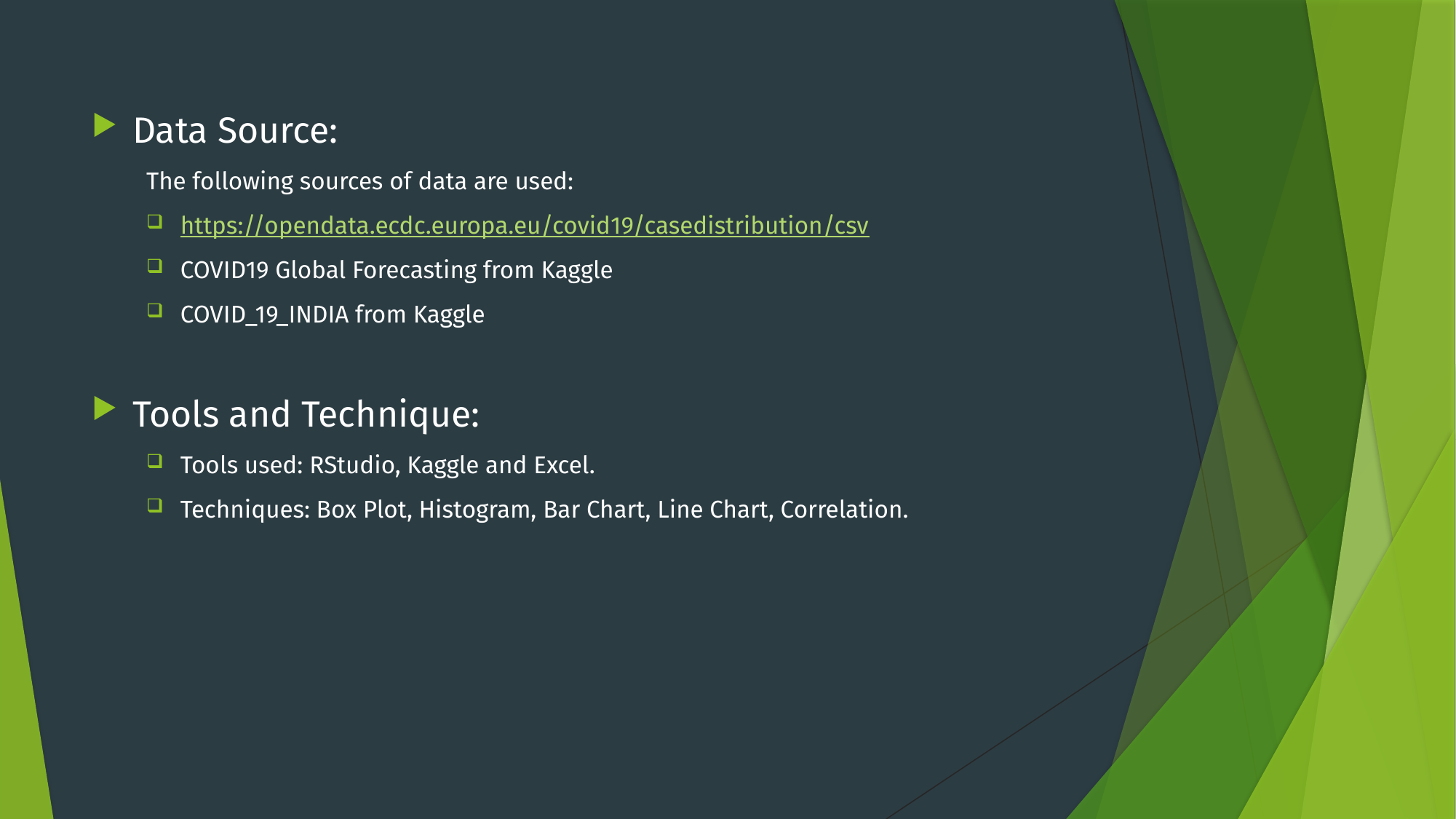

Data Source:
The following sources of data are used:
https://opendata.ecdc.europa.eu/covid19/casedistribution/csv
COVID19 Global Forecasting from Kaggle
COVID_19_INDIA from Kaggle

Tools and Technique:
Tools used: RStudio, Kaggle and Excel.
Techniques: Box Plot, Histogram, Bar Chart, Line Chart, Correlation.